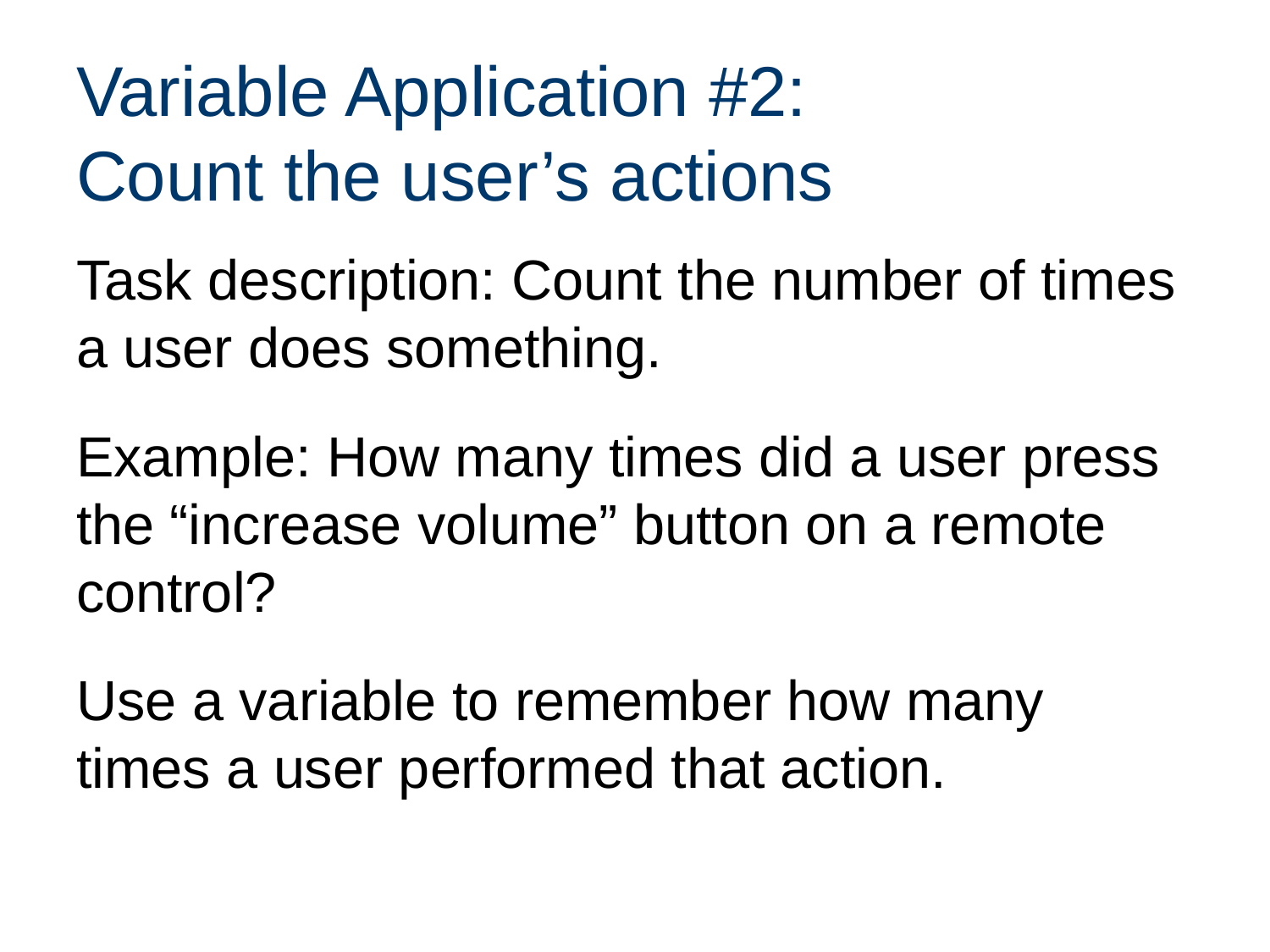

# Variable Application #2: Count the user’s actions

Task description: Count the number of times a user does something.

Example: How many times did a user press the “increase volume” button on a remote control?

Use a variable to remember how many times a user performed that action.